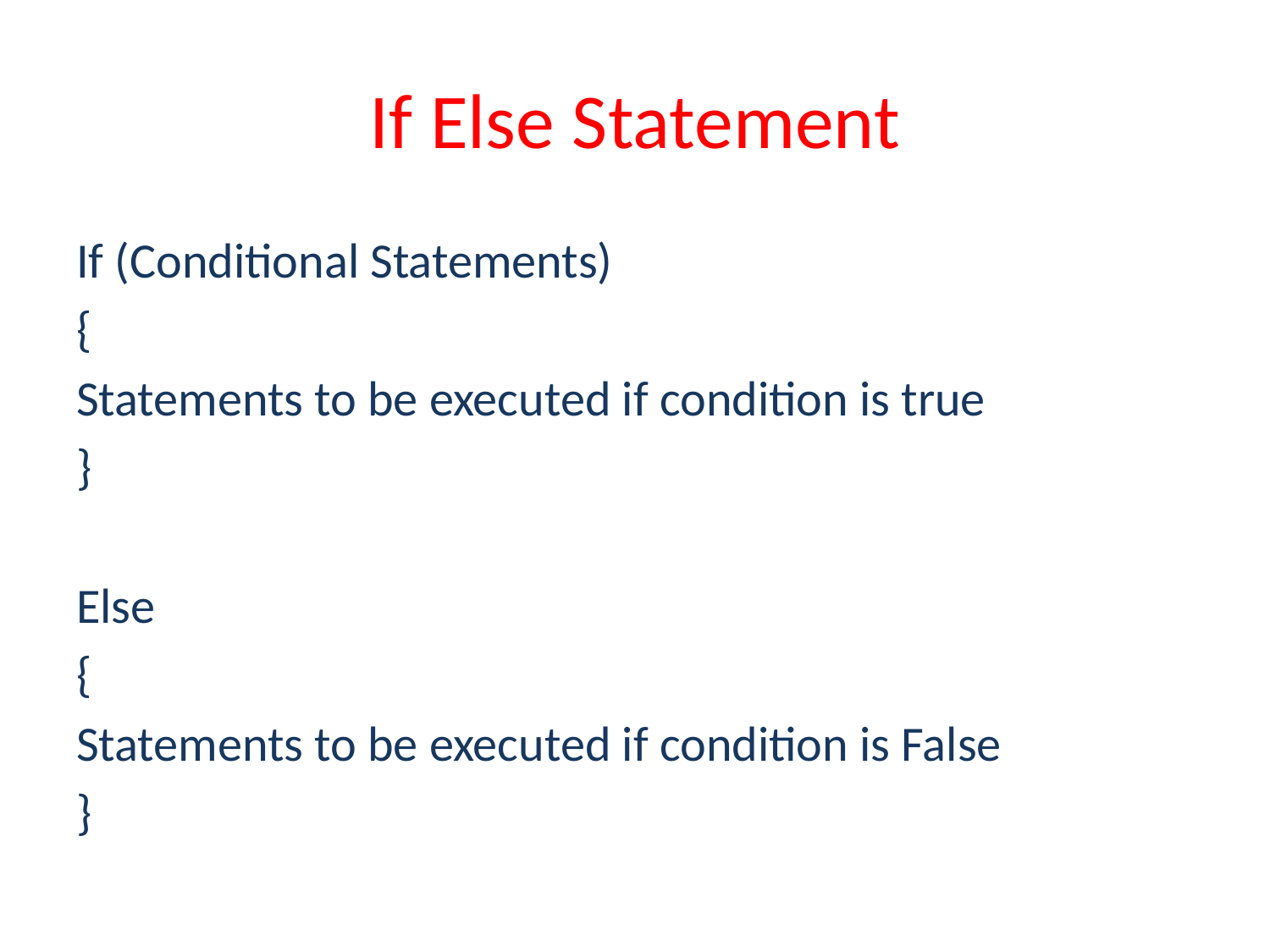

# If Else Statement
If (Conditional Statements)
{
Statements to be executed if condition is true
}

Else
{
Statements to be executed if condition is False
}